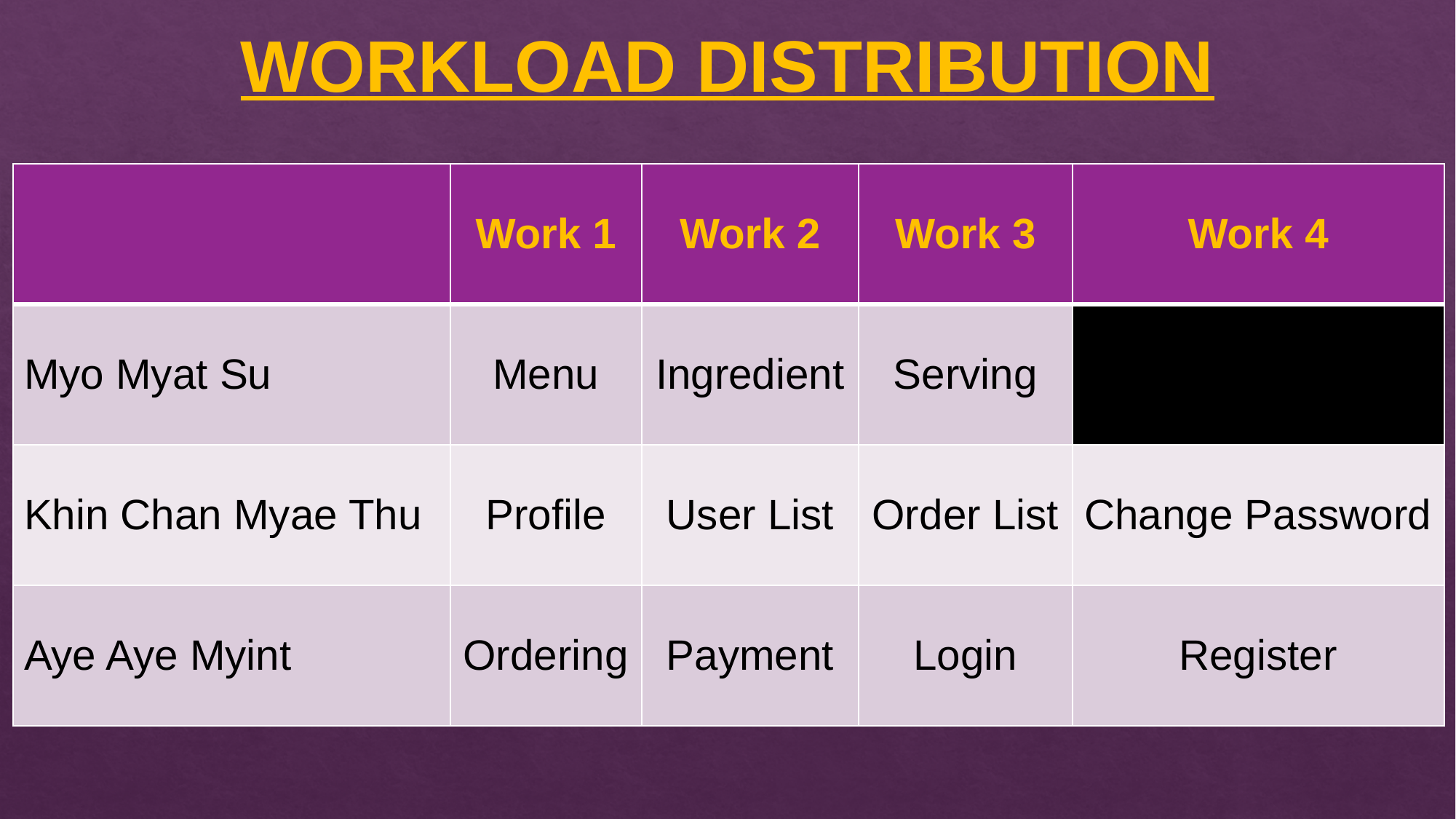

WORKLOAD DISTRIBUTION
|  | Work 1 | Work 2 | Work 3 | Work 4 |
| --- | --- | --- | --- | --- |
| Myo Myat Su | Menu | Ingredient | Serving |  |
| Khin Chan Myae Thu | Profile | User List | Order List | Change Password |
| Aye Aye Myint | Ordering | Payment | Login | Register |